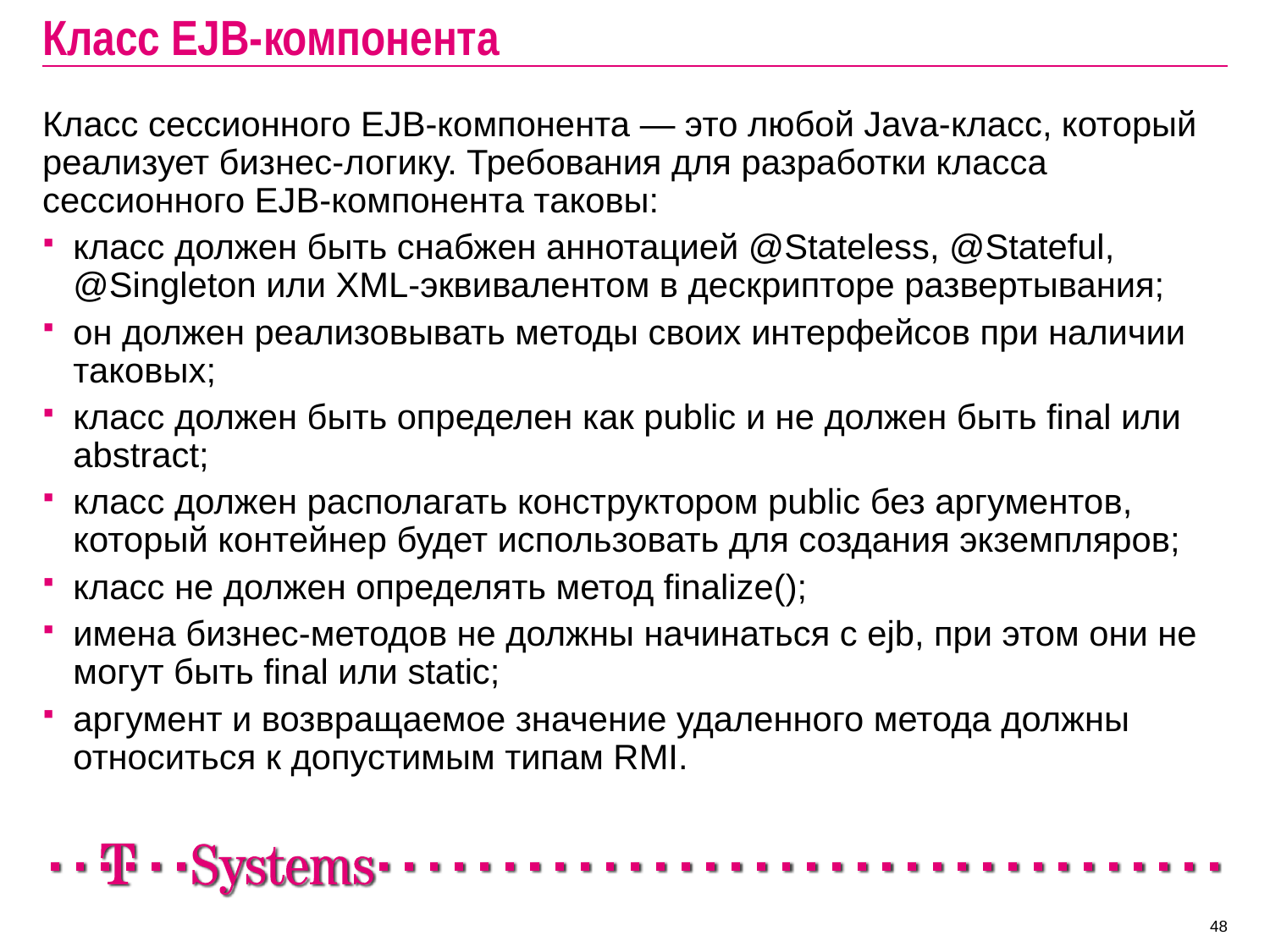

# Класс EJB-компонента
Класс сессионного EJB-компонента — это любой Java-класс, который реализует бизнес-логику. Требования для разработки класса сессионного EJB-компонента таковы:
класс должен быть снабжен аннотацией @Stateless, @Stateful, @Singleton или XML-эквивалентом в дескрипторе развертывания;
он должен реализовывать методы своих интерфейсов при наличии таковых;
класс должен быть определен как public и не должен быть final или abstract;
класс должен располагать конструктором public без аргументов, который контейнер будет использовать для создания экземпляров;
класс не должен определять метод finalize();
имена бизнес-методов не должны начинаться с ejb, при этом они не могут быть final или static;
аргумент и возвращаемое значение удаленного метода должны относиться к допустимым типам RMI.
48